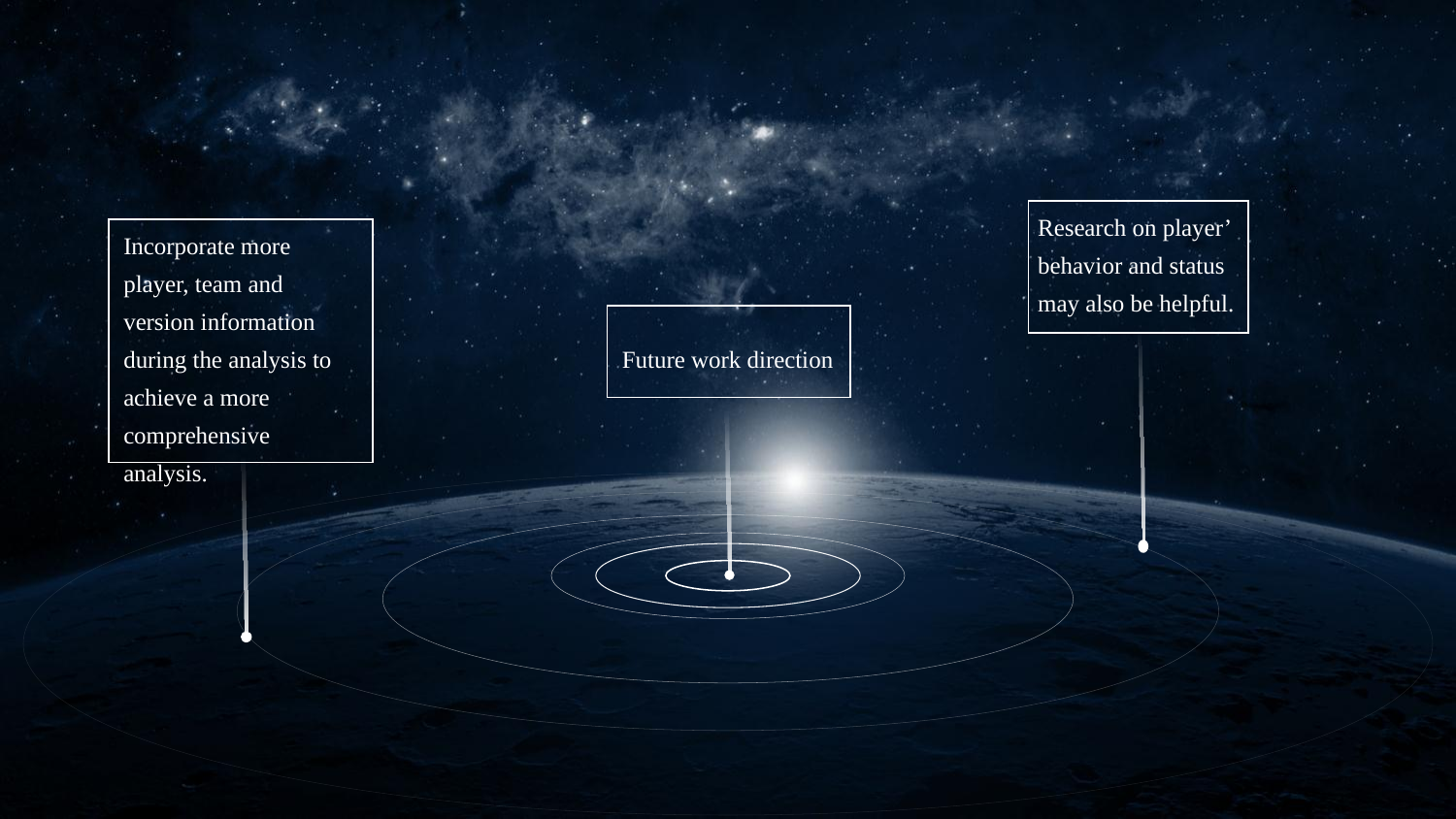

Research on player’ behavior and status may also be helpful.

Incorporate more player, team and version information during the analysis to achieve a more comprehensive analysis.

Future work direction